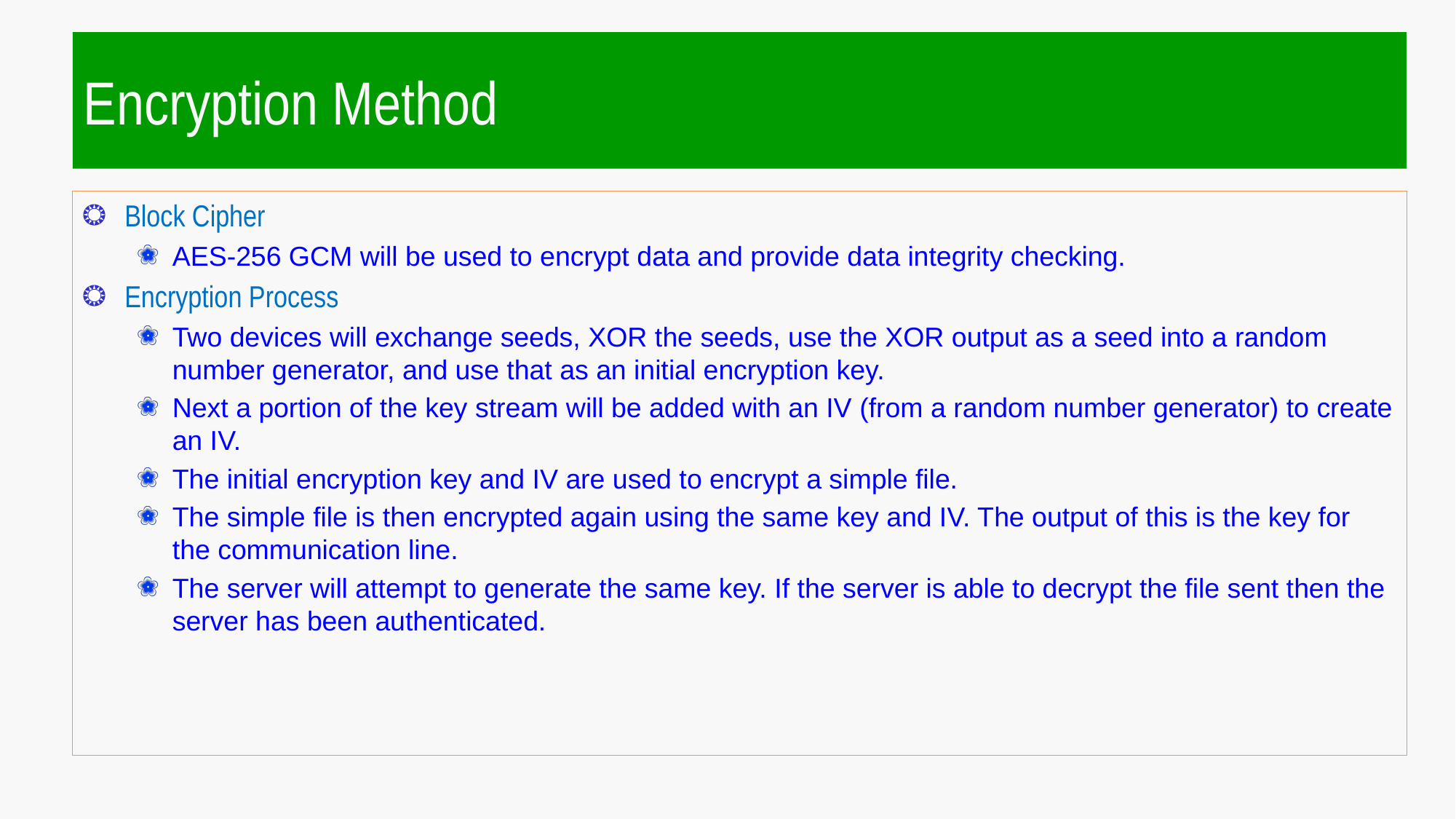

# Encryption Method
Block Cipher
AES-256 GCM will be used to encrypt data and provide data integrity checking.
Encryption Process
Two devices will exchange seeds, XOR the seeds, use the XOR output as a seed into a random number generator, and use that as an initial encryption key.
Next a portion of the key stream will be added with an IV (from a random number generator) to create an IV.
The initial encryption key and IV are used to encrypt a simple file.
The simple file is then encrypted again using the same key and IV. The output of this is the key for the communication line.
The server will attempt to generate the same key. If the server is able to decrypt the file sent then the server has been authenticated.